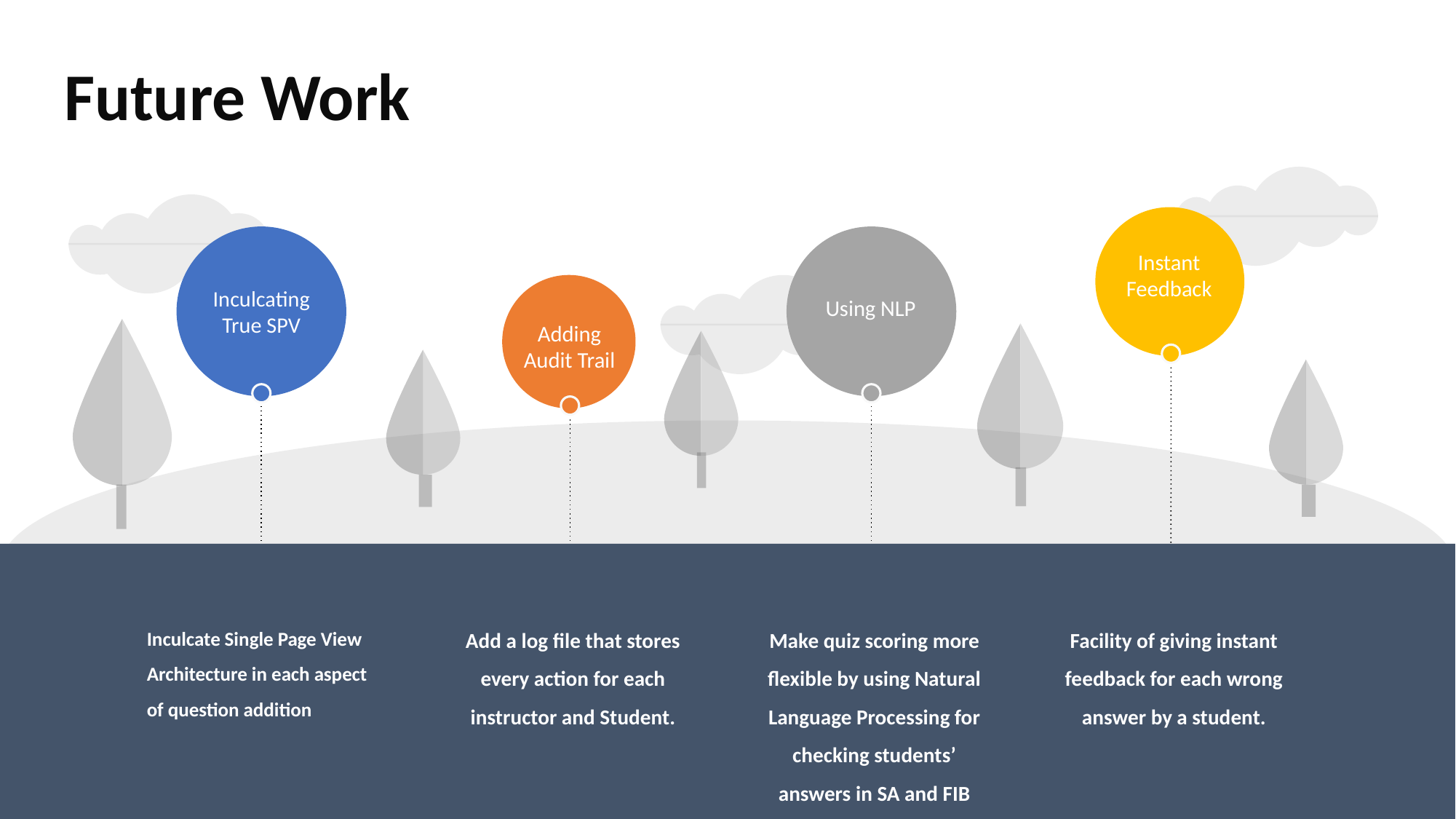

# Future Work

Instant Feedback

Inculcating True SPV

Using NLP

Adding Audit Trail

Inculcate Single Page View Architecture in each aspect of question addition
Add a log file that stores every action for each instructor and Student.
Make quiz scoring more flexible by using Natural Language Processing for checking students’ answers in SA and FIB
Facility of giving instant feedback for each wrong answer by a student.